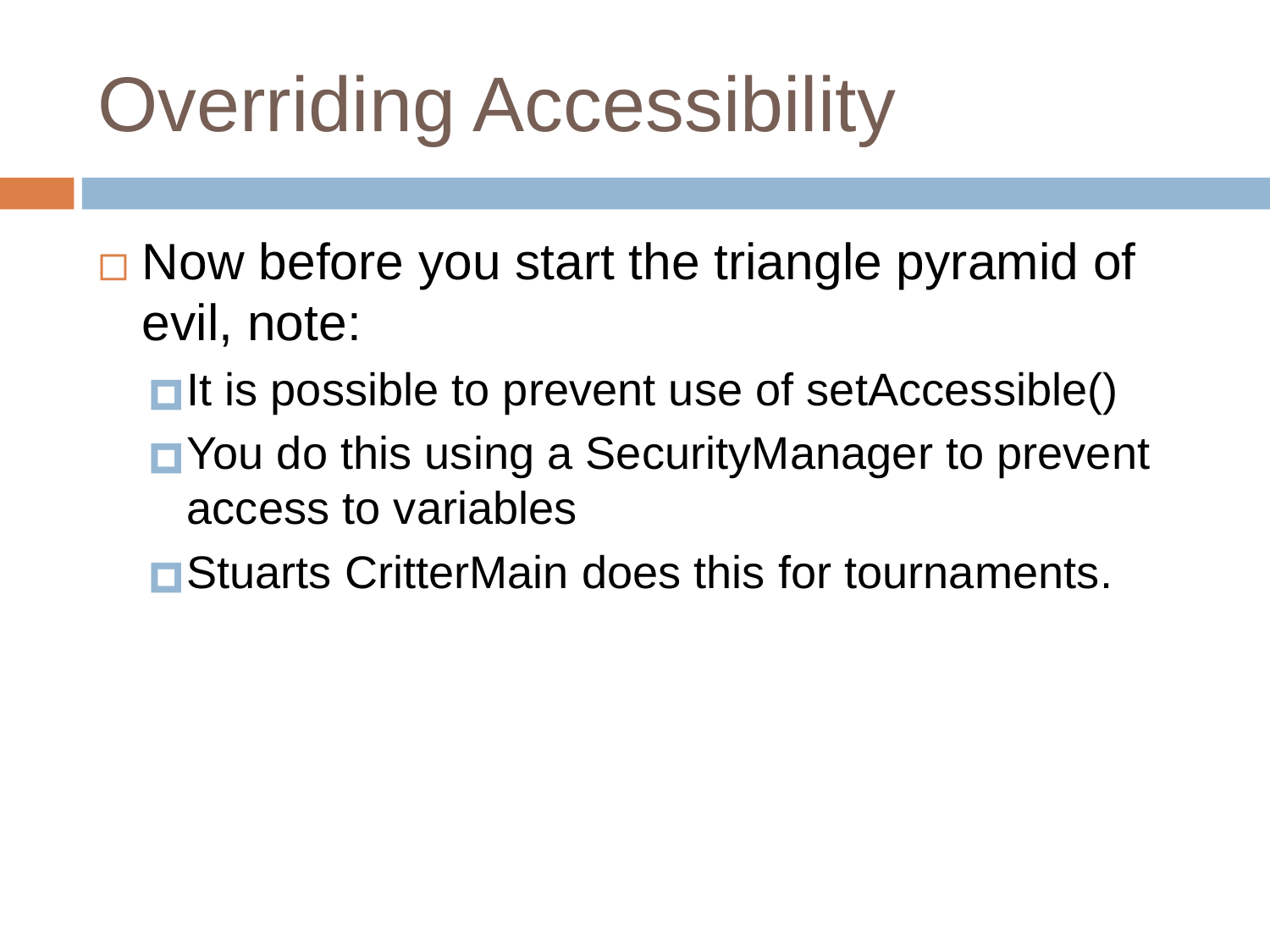

# Overriding Accessibility
Now before you start the triangle pyramid of evil, note:
It is possible to prevent use of setAccessible()
You do this using a SecurityManager to prevent access to variables
Stuarts CritterMain does this for tournaments.